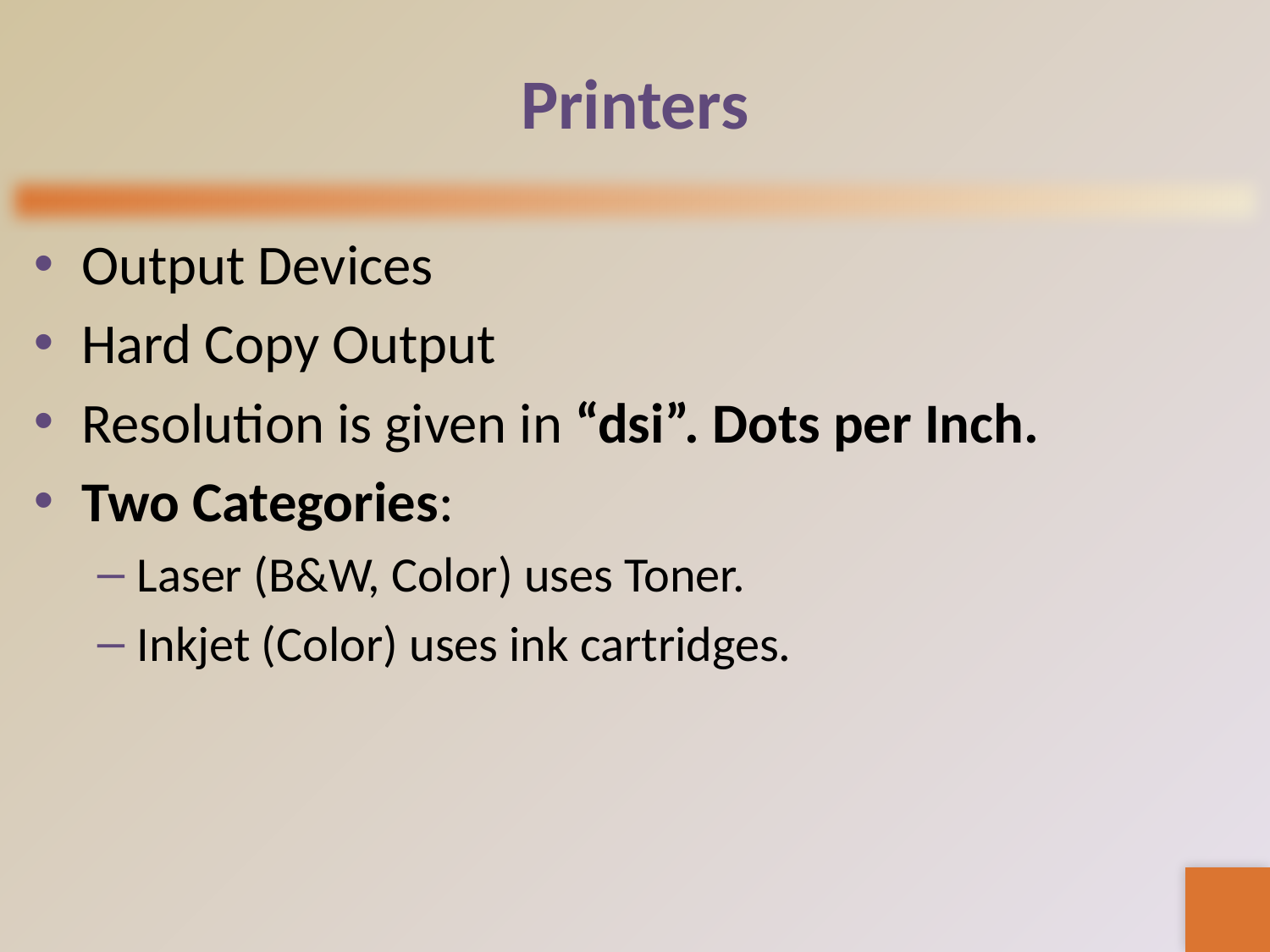

# Printers
Output Devices
Hard Copy Output
Resolution is given in “dsi”. Dots per Inch.
Two Categories:
Laser (B&W, Color) uses Toner.
Inkjet (Color) uses ink cartridges.